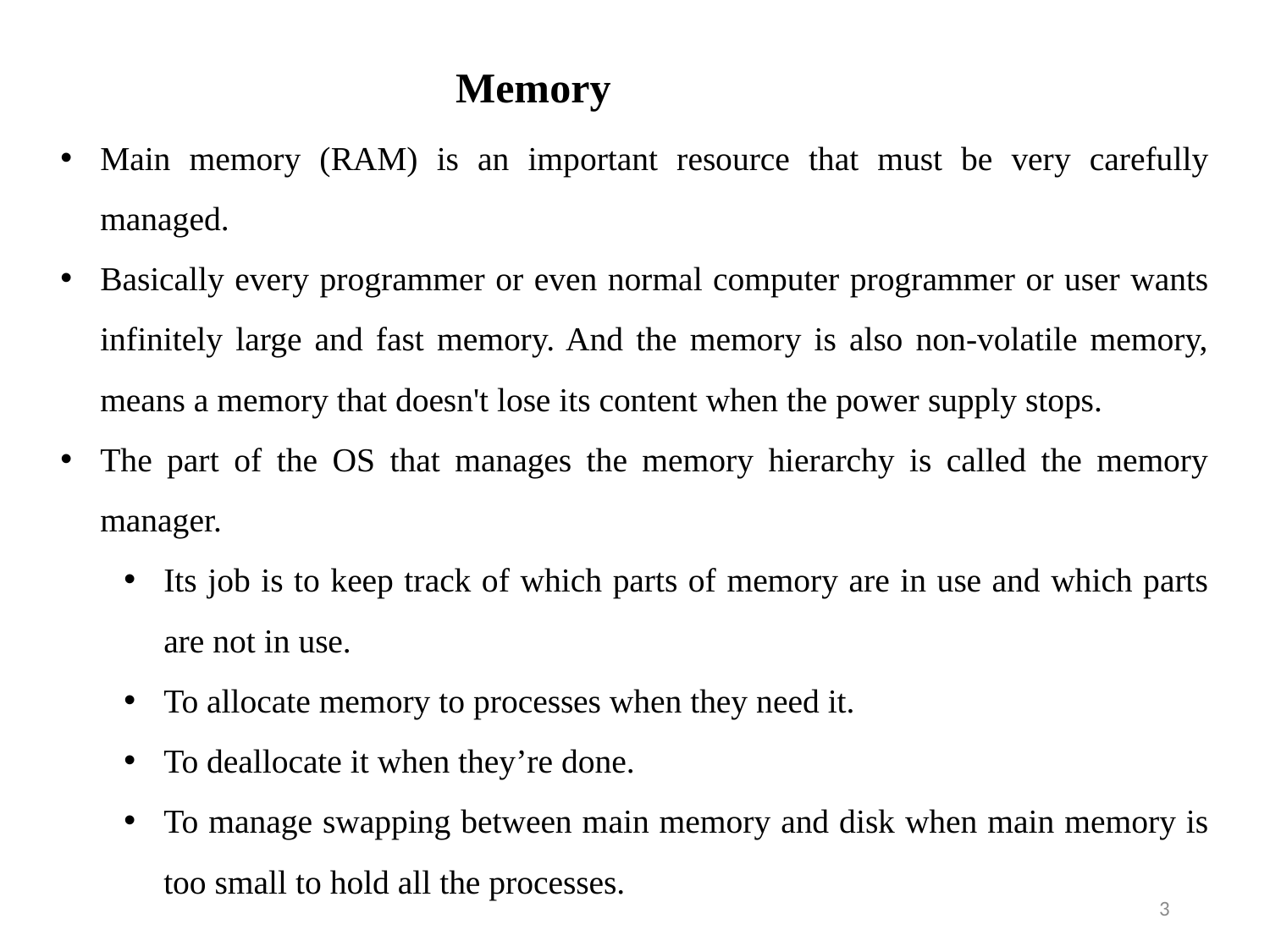

Memory
Main memory (RAM) is an important resource that must be very carefully managed.
Basically every programmer or even normal computer programmer or user wants infinitely large and fast memory. And the memory is also non-volatile memory, means a memory that doesn't lose its content when the power supply stops.
The part of the OS that manages the memory hierarchy is called the memory manager.
Its job is to keep track of which parts of memory are in use and which parts are not in use.
To allocate memory to processes when they need it.
To deallocate it when they’re done.
To manage swapping between main memory and disk when main memory is too small to hold all the processes.
3